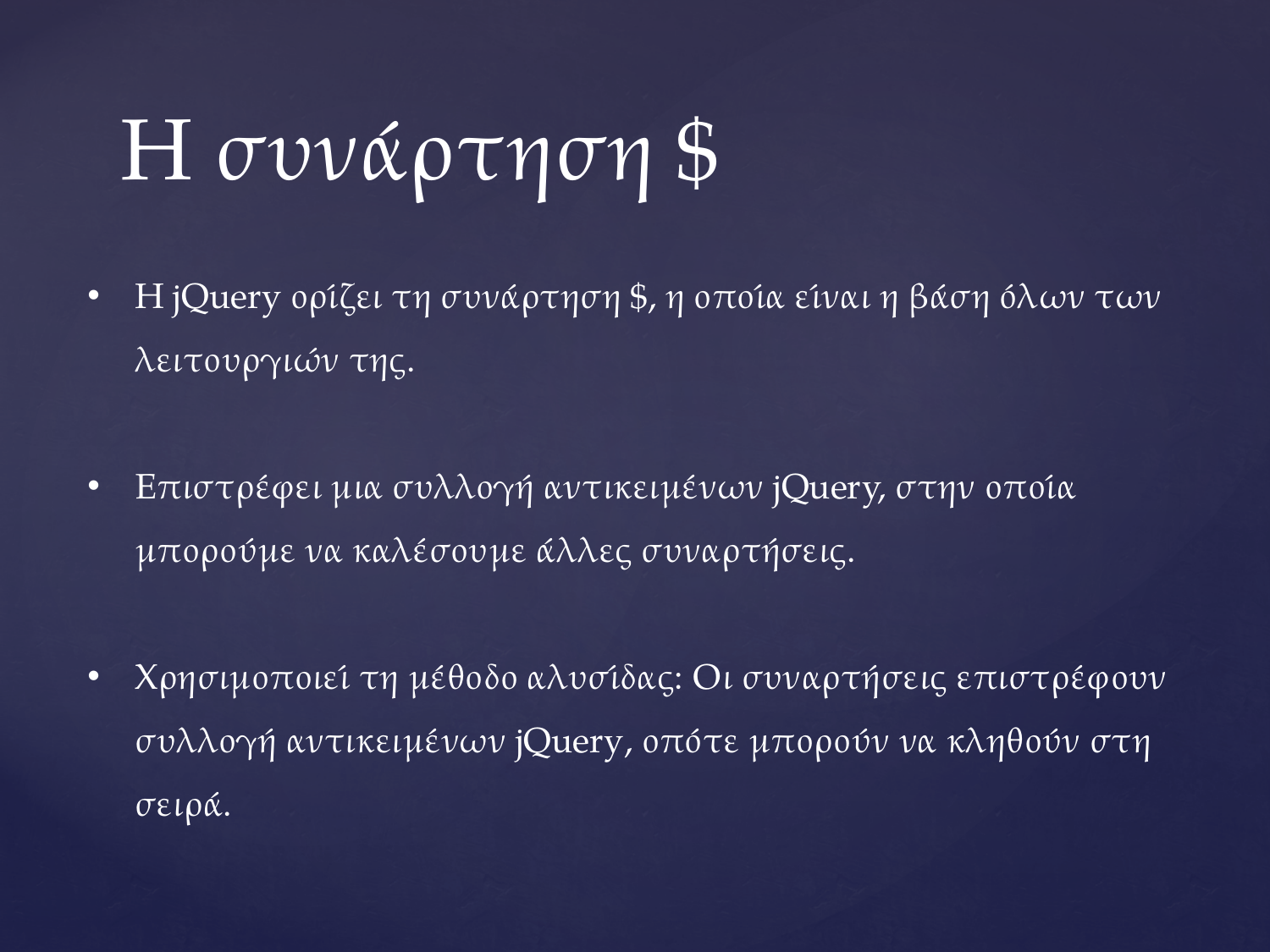

# Η συνάρτηση $
Η jQuery ορίζει τη συνάρτηση $, η οποία είναι η βάση όλων των λειτουργιών της.

Επιστρέφει μια συλλογή αντικειμένων jQuery, στην οποία μπορούμε να καλέσουμε άλλες συναρτήσεις.

Χρησιμοποιεί τη μέθοδο αλυσίδας: Οι συναρτήσεις επιστρέφουν συλλογή αντικειμένων jQuery, οπότε μπορούν να κληθούν στη σειρά.